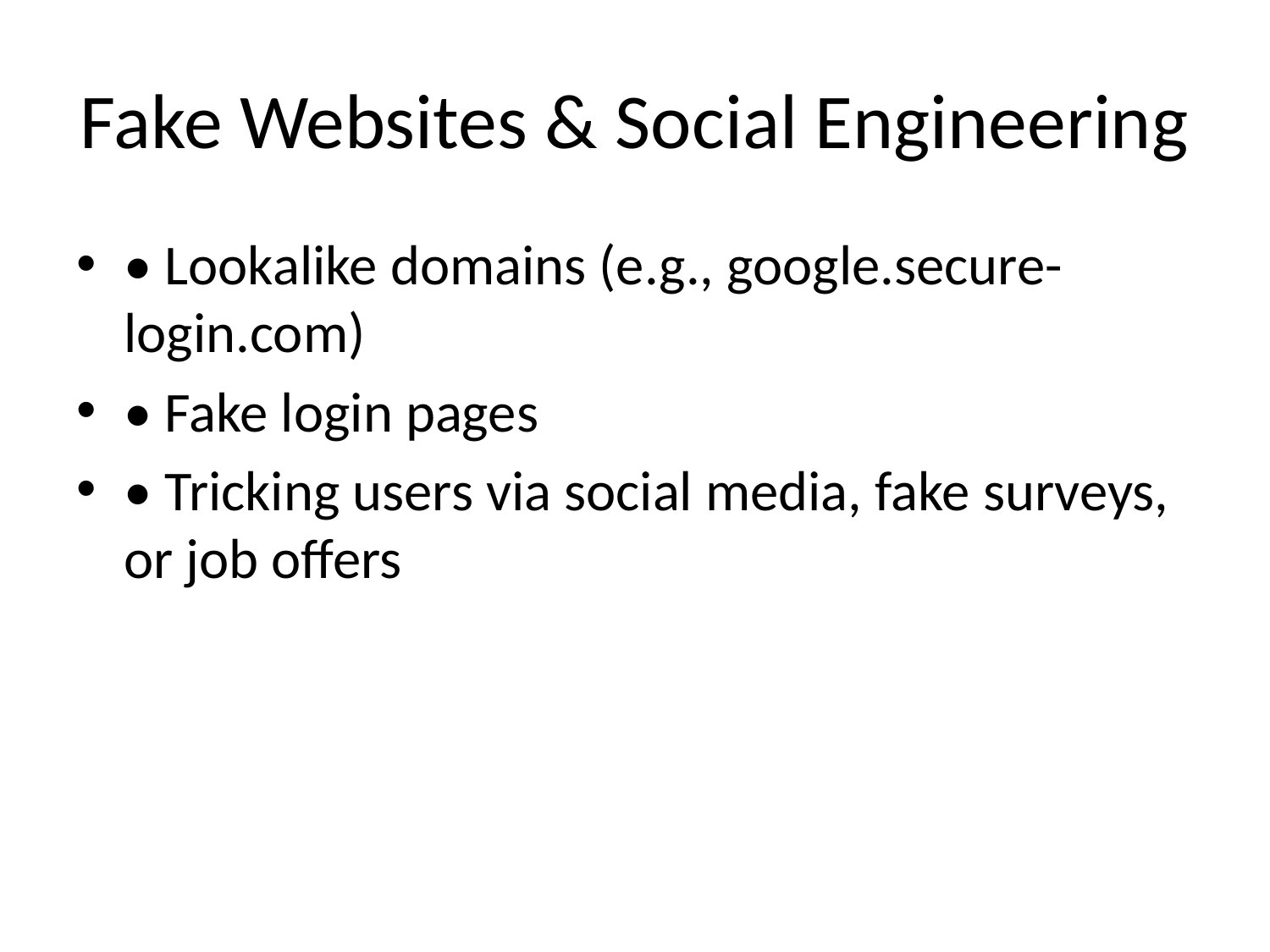

# Fake Websites & Social Engineering
• Lookalike domains (e.g., google.secure-login.com)
• Fake login pages
• Tricking users via social media, fake surveys, or job offers